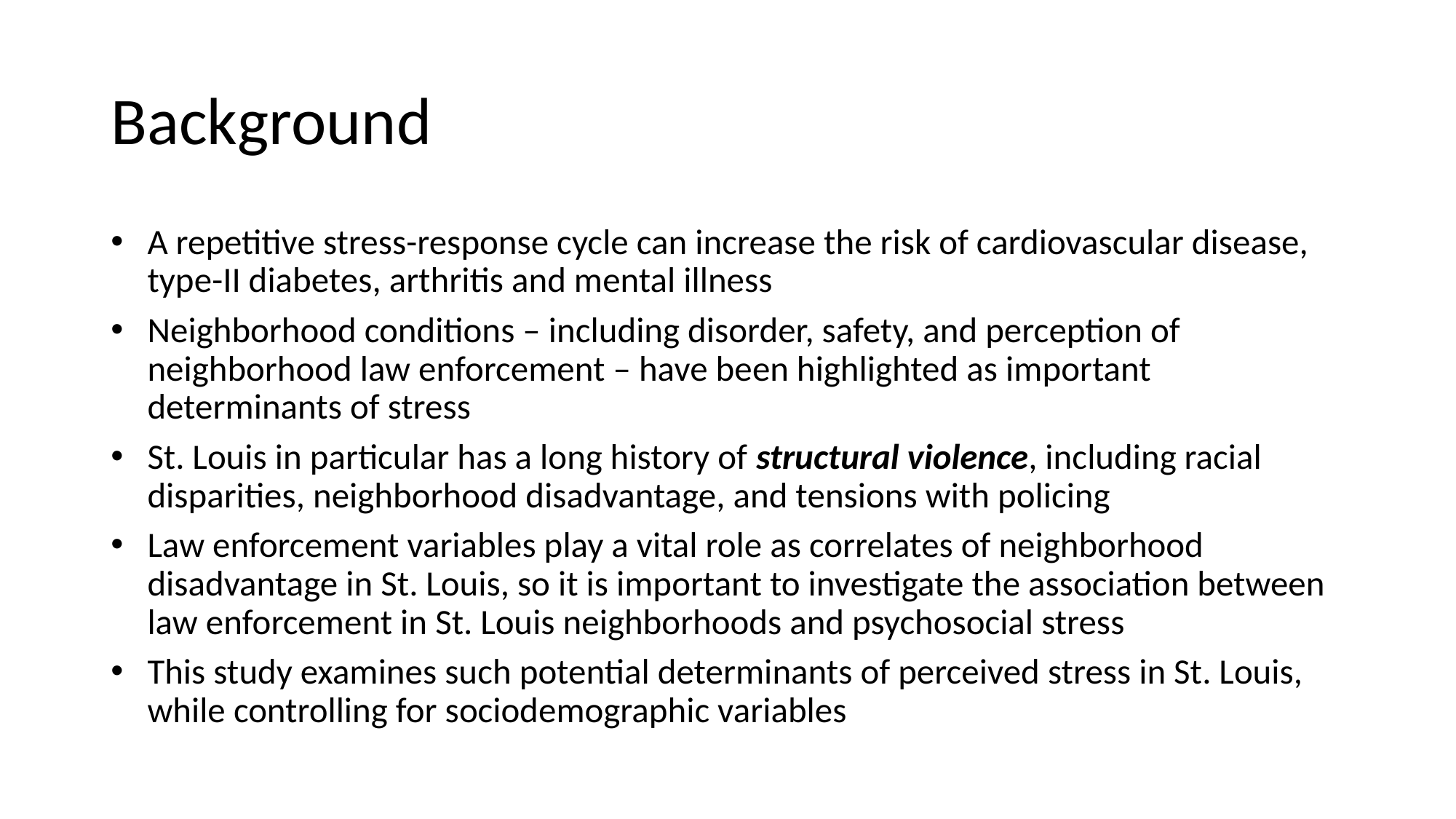

# Background
A repetitive stress-response cycle can increase the risk of cardiovascular disease, type-II diabetes, arthritis and mental illness
Neighborhood conditions – including disorder, safety, and perception of neighborhood law enforcement – have been highlighted as important determinants of stress
St. Louis in particular has a long history of structural violence, including racial disparities, neighborhood disadvantage, and tensions with policing
Law enforcement variables play a vital role as correlates of neighborhood disadvantage in St. Louis, so it is important to investigate the association between law enforcement in St. Louis neighborhoods and psychosocial stress
This study examines such potential determinants of perceived stress in St. Louis, while controlling for sociodemographic variables